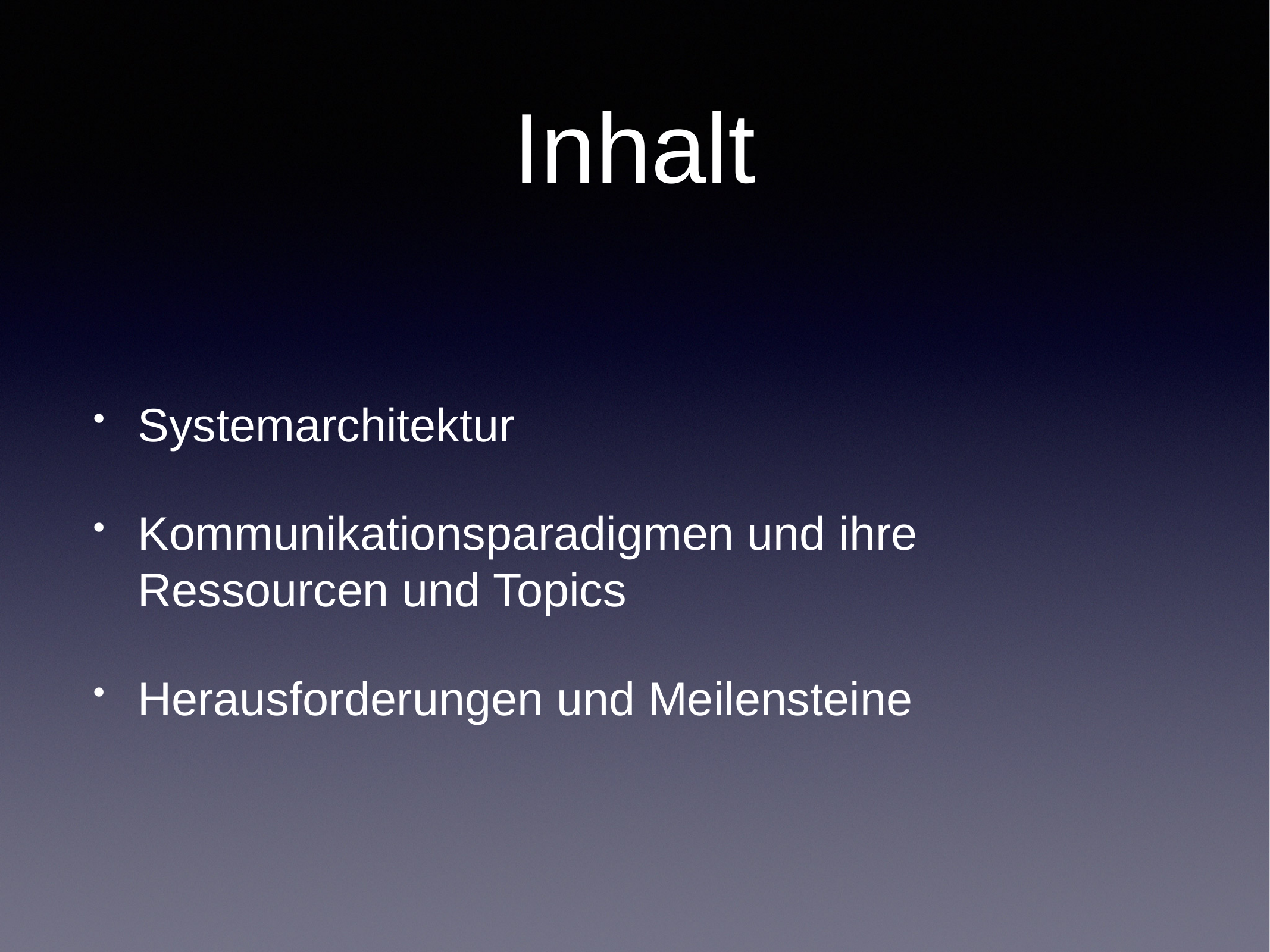

# Inhalt
Systemarchitektur
Kommunikationsparadigmen und ihre Ressourcen und Topics
Herausforderungen und Meilensteine